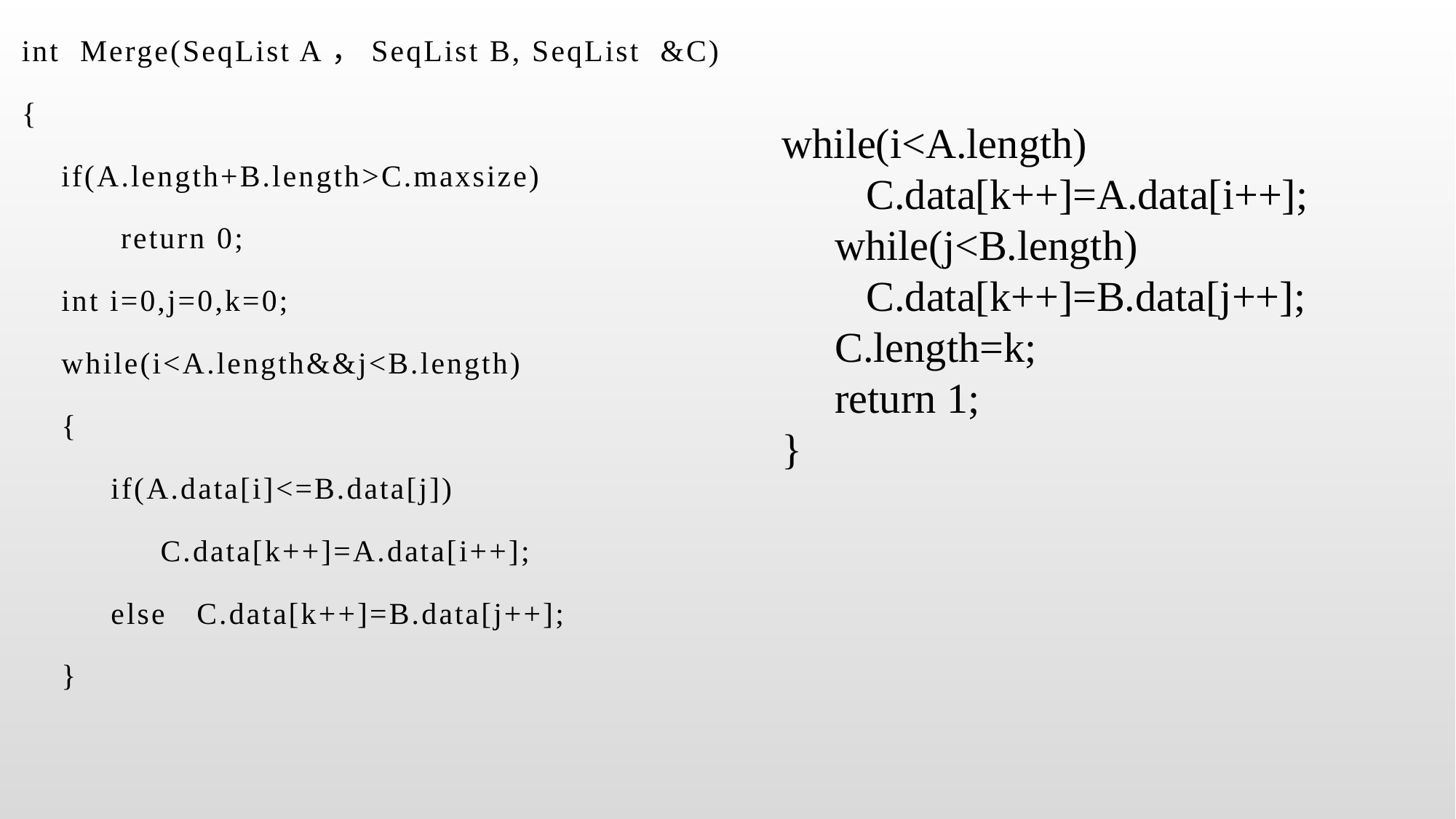

int  Merge(SeqList A，SeqList B, SeqList  &C)
{
    if(A.length+B.length>C.maxsize)
          return 0;
    int i=0,j=0,k=0;
    while(i<A.length&&j<B.length)
    {
         if(A.data[i]<=B.data[j])
              C.data[k++]=A.data[i++];
         else   C.data[k++]=B.data[j++];
    }

while(i<A.length)
        C.data[k++]=A.data[i++];
     while(j<B.length)
        C.data[k++]=B.data[j++];
     C.length=k;
     return 1;
}